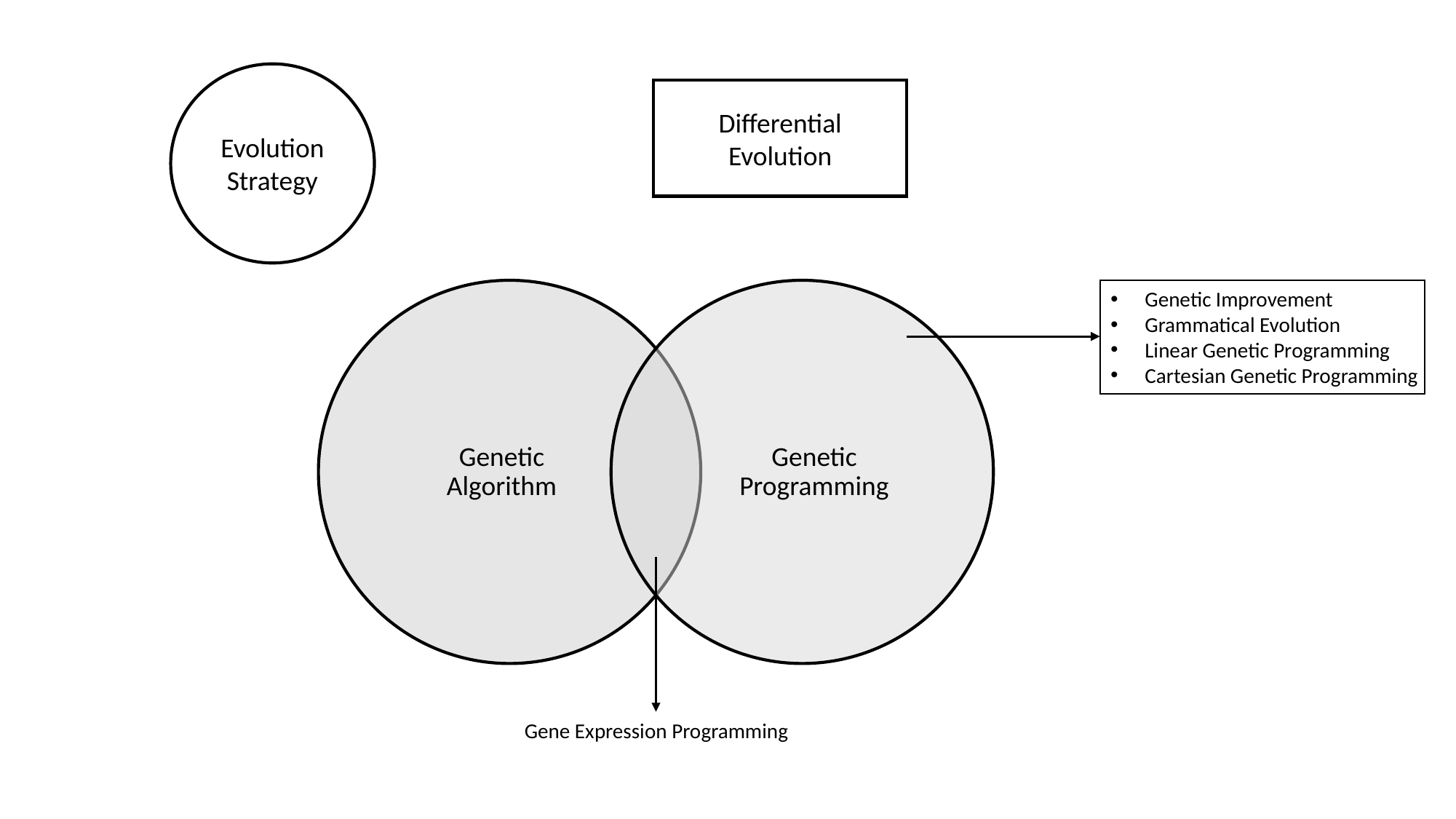

Evolution Strategy
Differential Evolution

Genetic Algorithm

Genetic Programming
Genetic Improvement
Grammatical Evolution
Linear Genetic Programming
Cartesian Genetic Programming

Gene Expression Programming